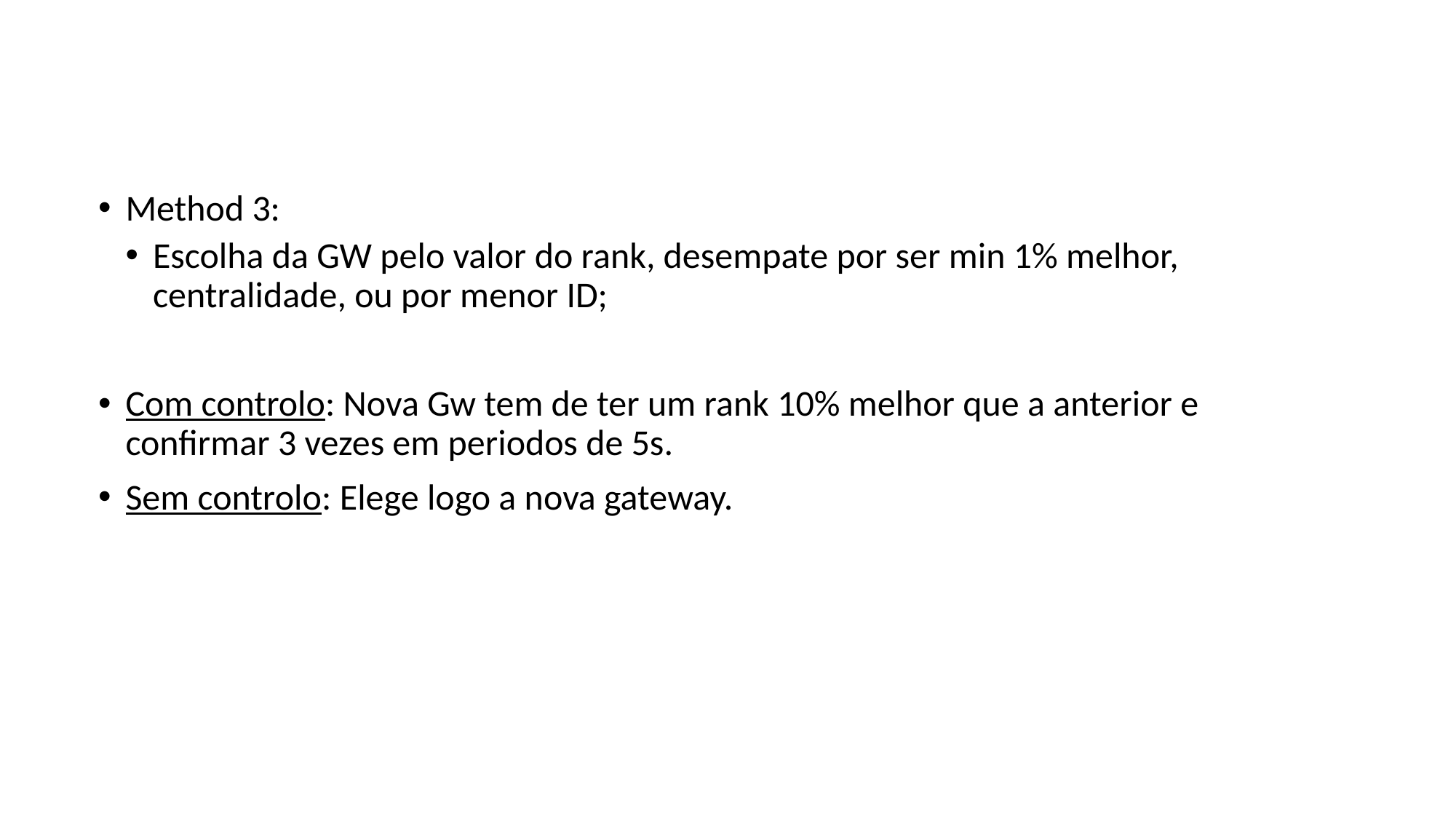

#

Method 3:
Escolha da GW pelo valor do rank, desempate por ser min 1% melhor, centralidade, ou por menor ID;

Com controlo: Nova Gw tem de ter um rank 10% melhor que a anterior e confirmar 3 vezes em periodos de 5s.
Sem controlo: Elege logo a nova gateway.
4